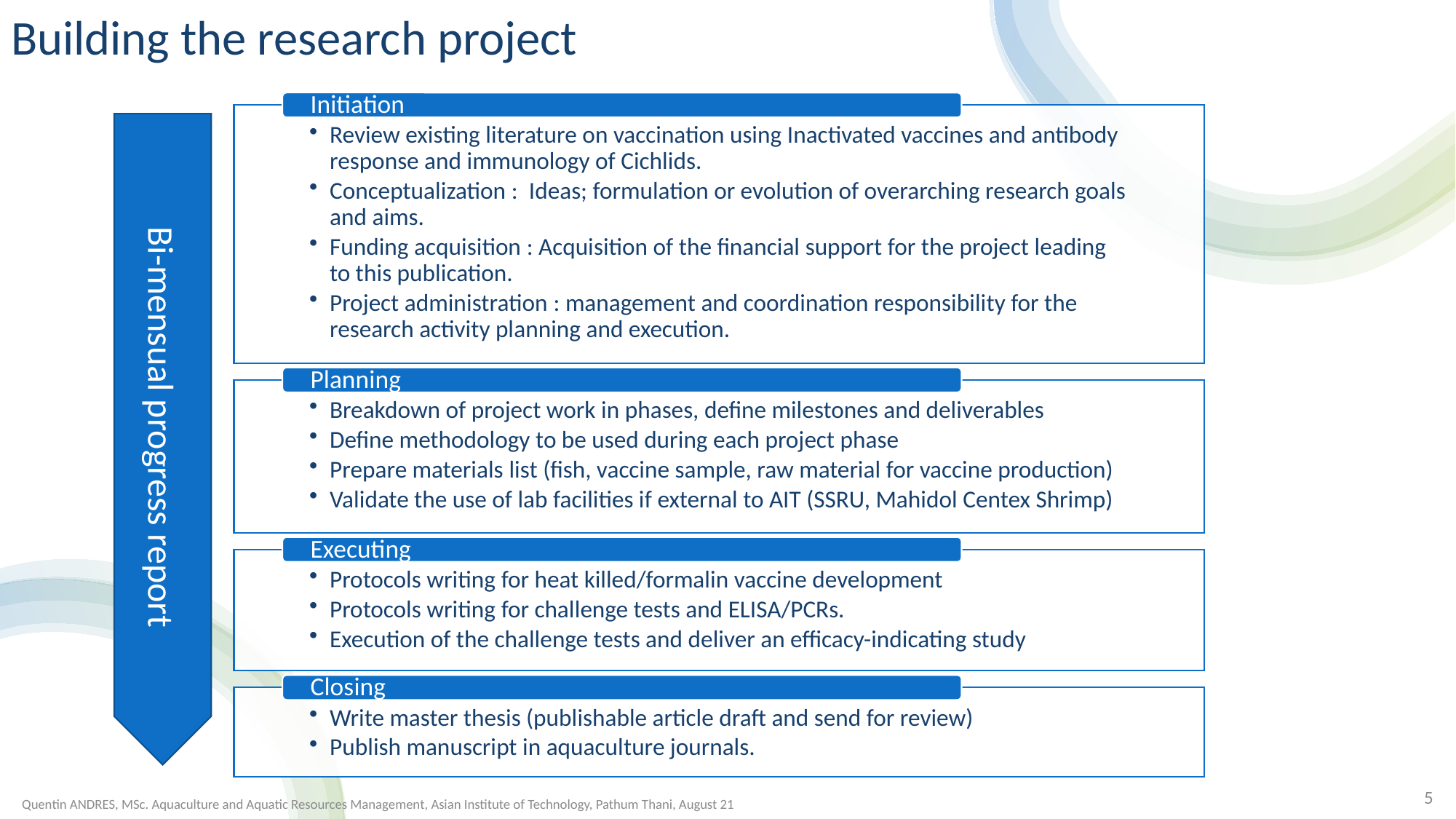

Building the research project

Review existing literature on vaccination using Inactivated vaccines and antibody response and immunology of Cichlids.
Conceptualization :  Ideas; formulation or evolution of overarching research goals and aims.
Funding acquisition : Acquisition of the financial support for the project leading to this publication.
Project administration : management and coordination responsibility for the research activity planning and execution.
Initiation
Breakdown of project work in phases, define milestones and deliverables
Define methodology to be used during each project phase
Prepare materials list (fish, vaccine sample, raw material for vaccine production)
Validate the use of lab facilities if external to AIT (SSRU, Mahidol Centex Shrimp)
Planning
Protocols writing for heat killed/formalin vaccine development
Protocols writing for challenge tests and ELISA/PCRs.
Execution of the challenge tests and deliver an efficacy-indicating study
Executing
Write master thesis (publishable article draft and send for review)
Publish manuscript in aquaculture journals.
Closing
Bi-mensual progress report

5
Quentin ANDRES, MSc. Aquaculture and Aquatic Resources Management, Asian Institute of Technology, Pathum Thani, August 21